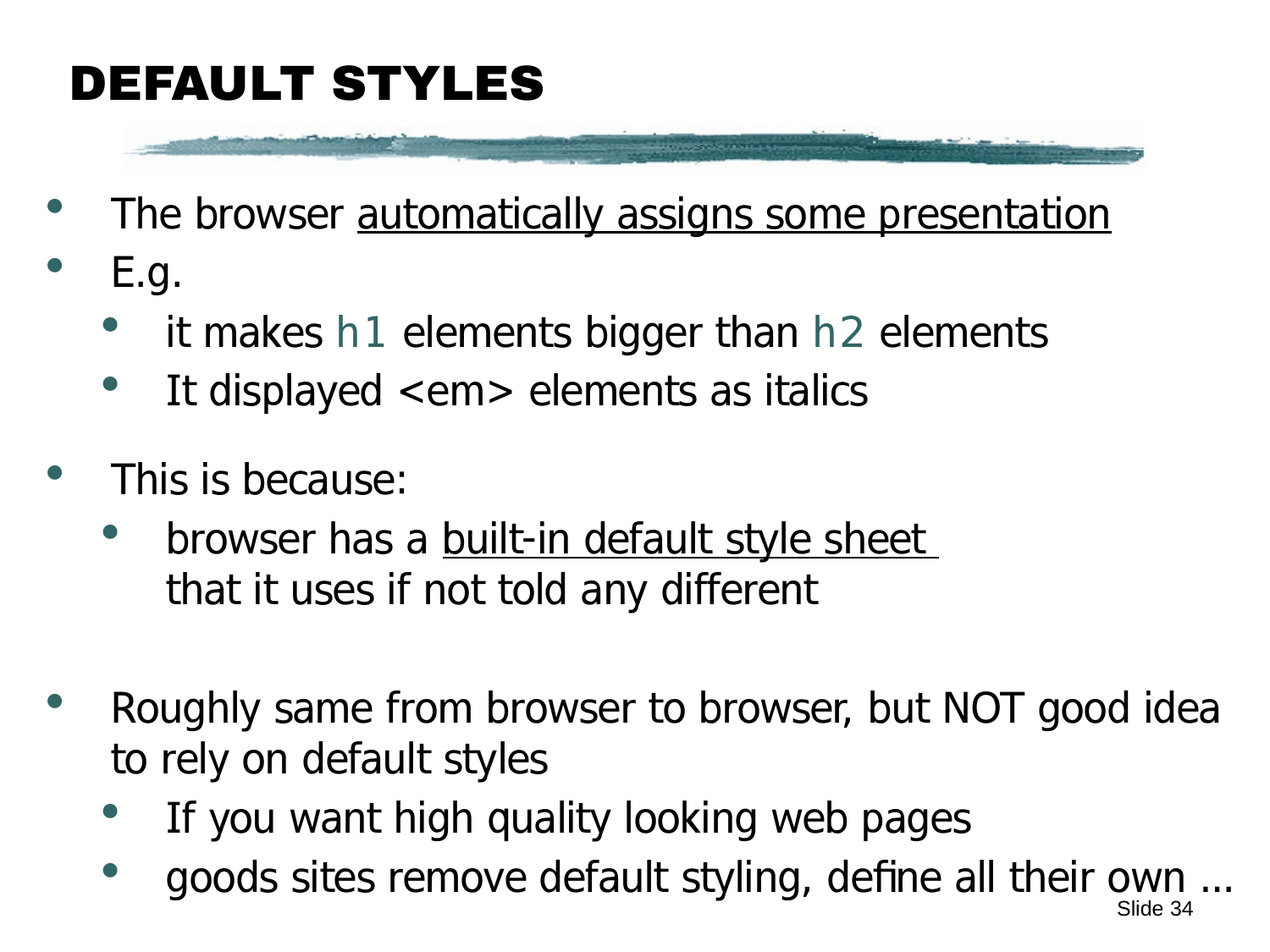

# DEFAULT STYLES
The browser automatically assigns some presentation
E.g.
it makes h1 elements bigger than h2 elements
It displayed <em> elements as italics

This is because:
browser has a built-in default style sheet
that it uses if not told any different

Roughly same from browser to browser, but NOT good idea to rely on default styles
If you want high quality looking web pages
goods sites remove default styling, define all their own …
Slide 34